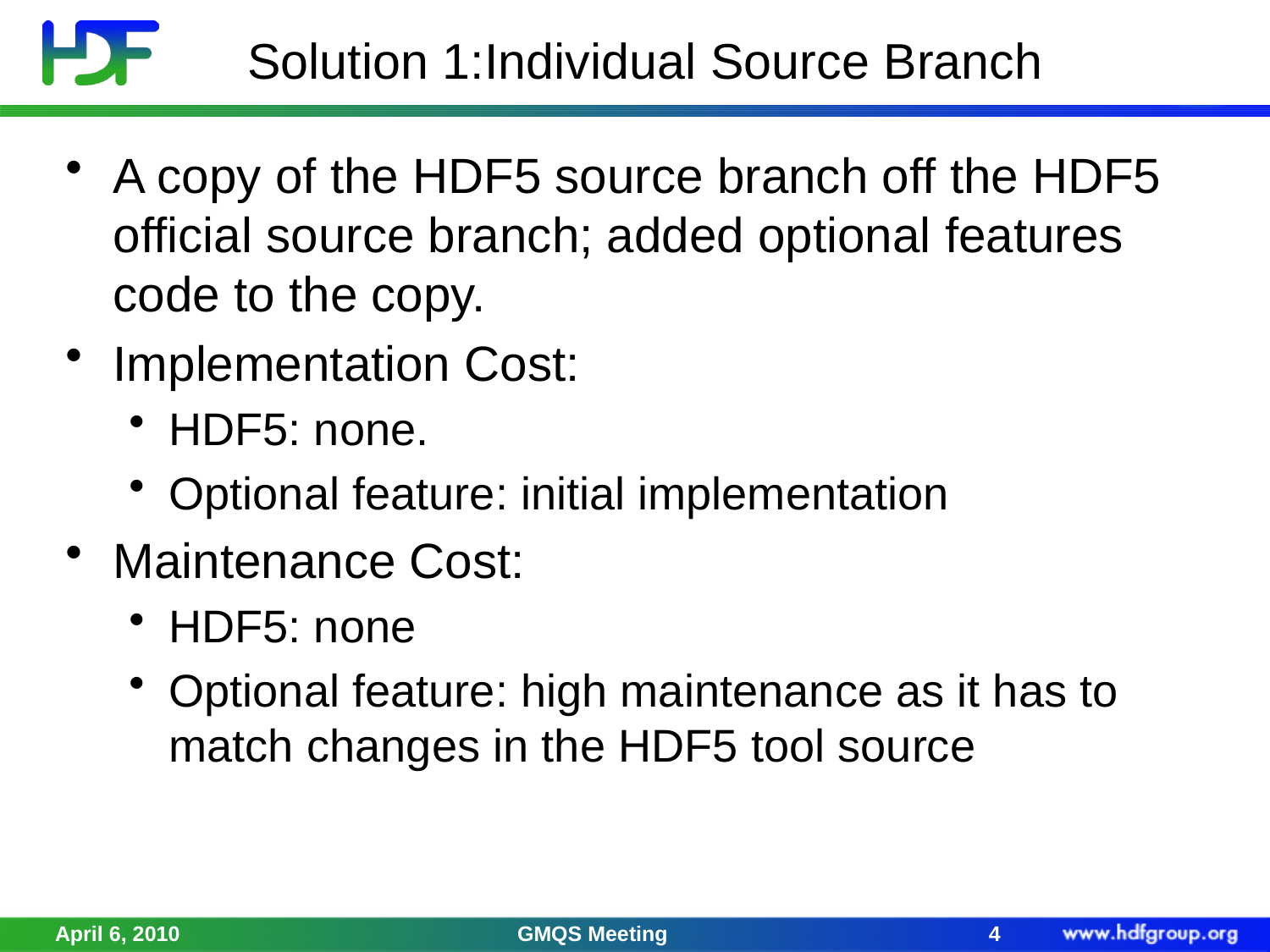

# Solution 1:Individual Source Branch
A copy of the HDF5 source branch off the HDF5 official source branch; added optional features code to the copy.
Implementation Cost:
HDF5: none.
Optional feature: initial implementation
Maintenance Cost:
HDF5: none
Optional feature: high maintenance as it has to match changes in the HDF5 tool source
April 6, 2010
GMQS Meeting
4